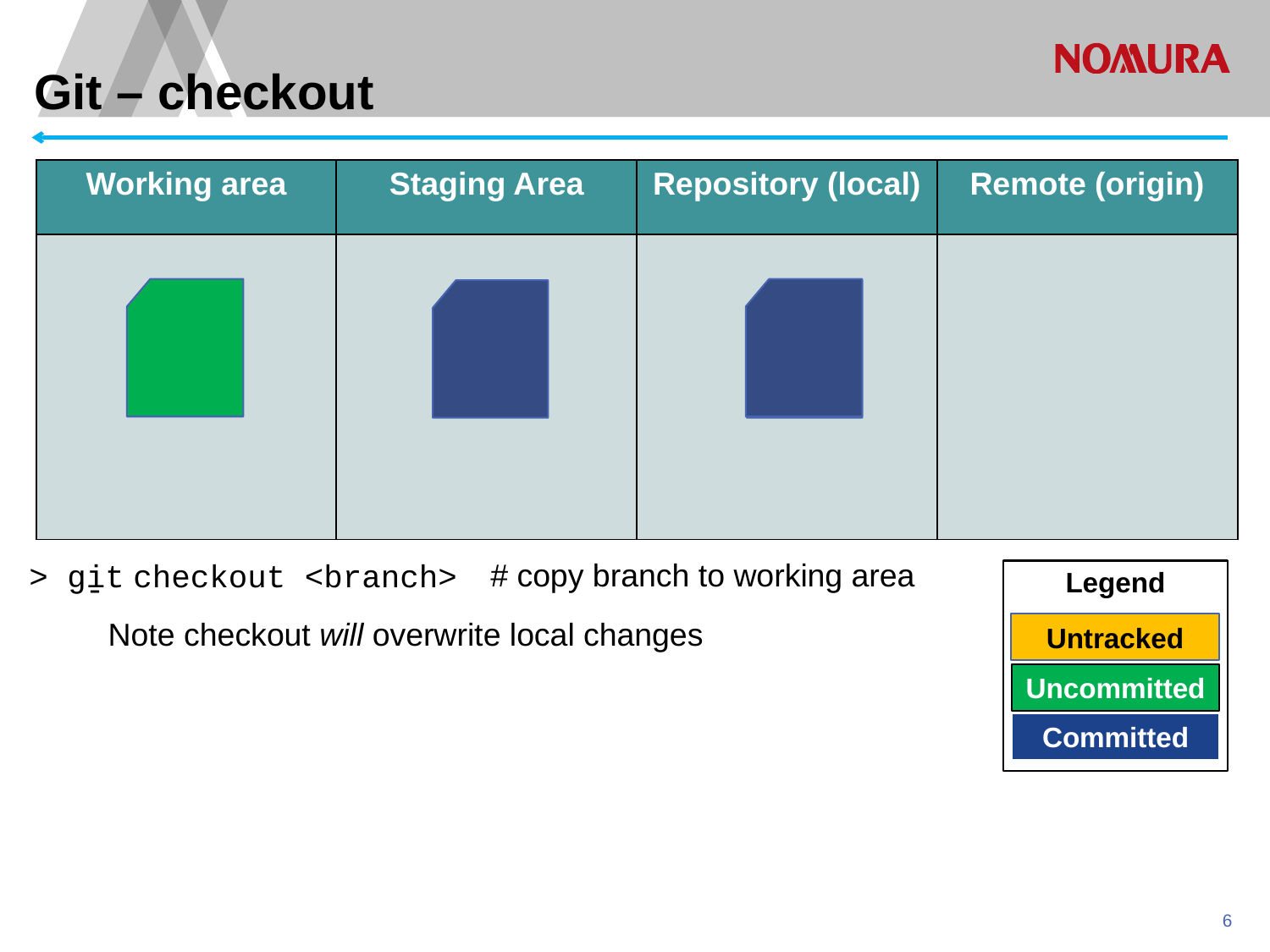

Git – checkout
| Working area | Staging Area | Repository (local) | Remote (origin) |
| --- | --- | --- | --- |
|  |  |  |  |

                                           # copy branch to working area
Note checkout will overwrite local changes
> git checkout <branch>
Legend

Untracked
Uncommitted
Committed
-

6